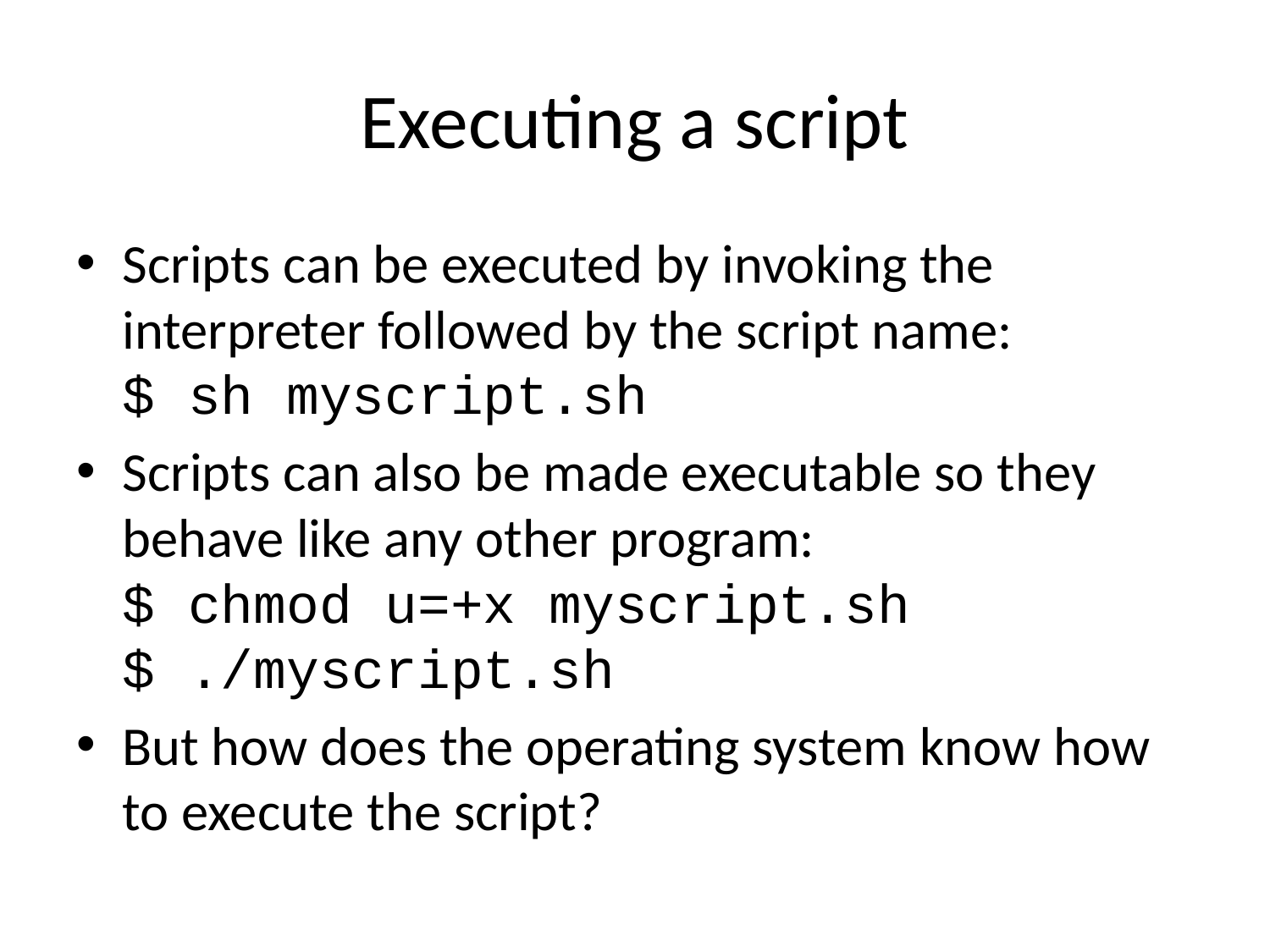

# Executing a script
Scripts can be executed by invoking the interpreter followed by the script name:
$ sh myscript.sh
Scripts can also be made executable so they behave like any other program:
$ chmod u=+x myscript.sh
$ ./myscript.sh
But how does the operating system know how to execute the script?